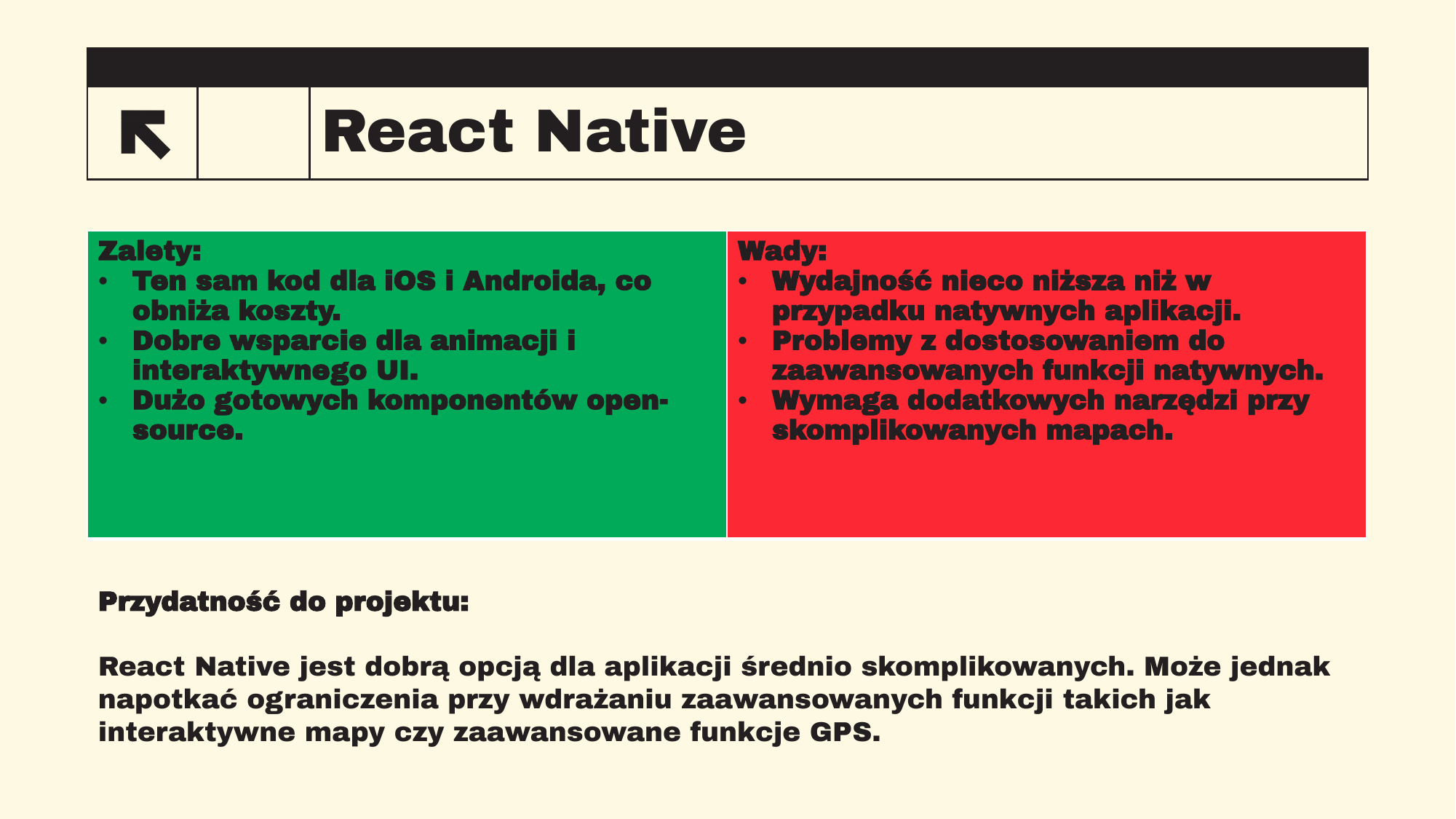

# React Native

3
| Zalety: Ten sam kod dla iOS i Androida, co obniża koszty. Dobre wsparcie dla animacji i interaktywnego UI. Dużo gotowych komponentów open-source. | Wady: Wydajność nieco niższa niż w przypadku natywnych aplikacji. Problemy z dostosowaniem do zaawansowanych funkcji natywnych. Wymaga dodatkowych narzędzi przy skomplikowanych mapach. |
| --- | --- |
Przydatność do projektu:

React Native jest dobrą opcją dla aplikacji średnio skomplikowanych. Może jednak napotkać ograniczenia przy wdrażaniu zaawansowanych funkcji takich jak interaktywne mapy czy zaawansowane funkcje GPS.